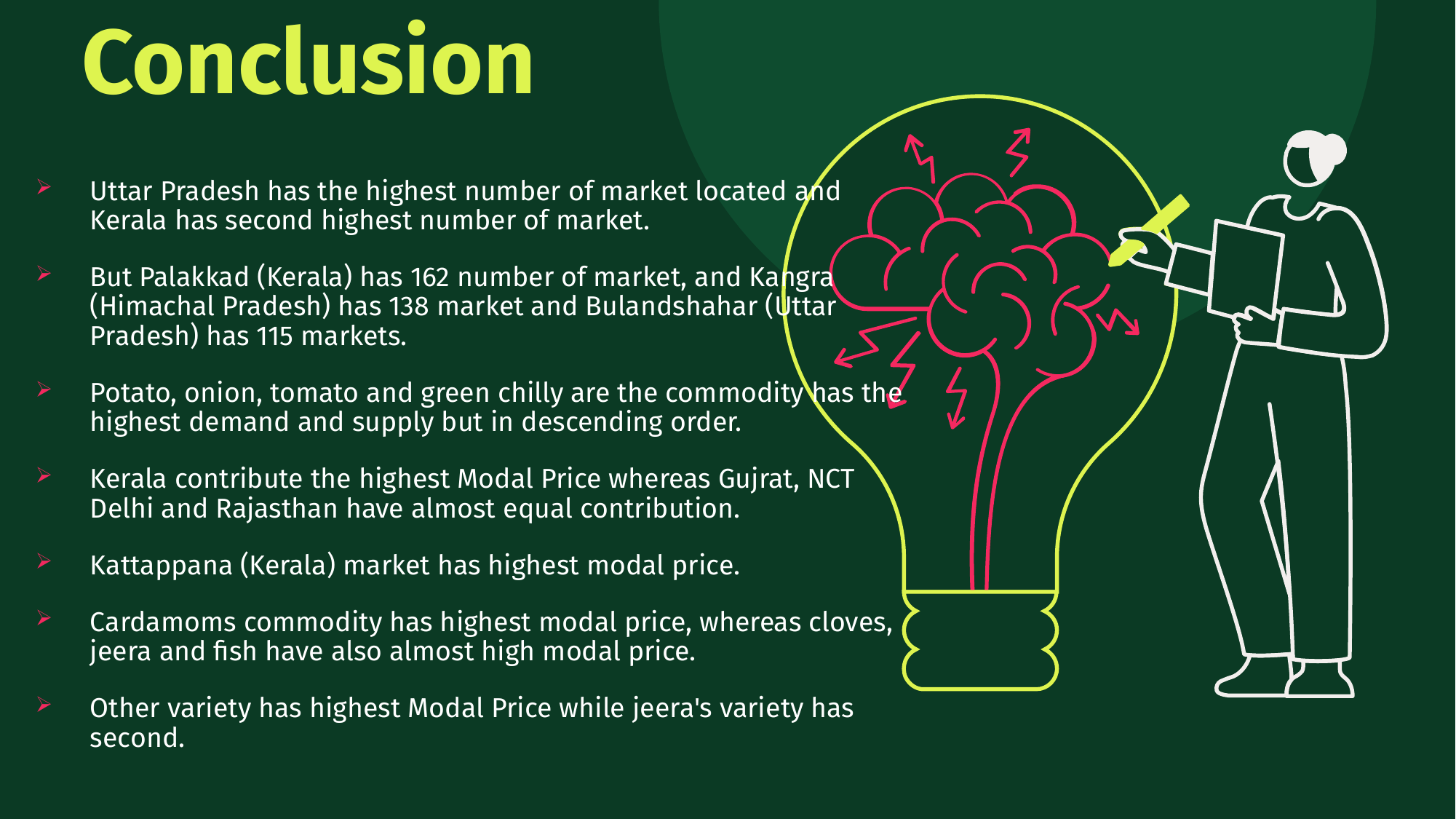

# Conclusion
Uttar Pradesh has the highest number of market located and Kerala has second highest number of market.
But Palakkad (Kerala) has 162 number of market, and Kangra (Himachal Pradesh) has 138 market and Bulandshahar (Uttar Pradesh) has 115 markets.
Potato, onion, tomato and green chilly are the commodity has the highest demand and supply but in descending order.
Kerala contribute the highest Modal Price whereas Gujrat, NCT Delhi and Rajasthan have almost equal contribution.
Kattappana (Kerala) market has highest modal price.
Cardamoms commodity has highest modal price, whereas cloves, jeera and fish have also almost high modal price.
Other variety has highest Modal Price while jeera's variety has second.